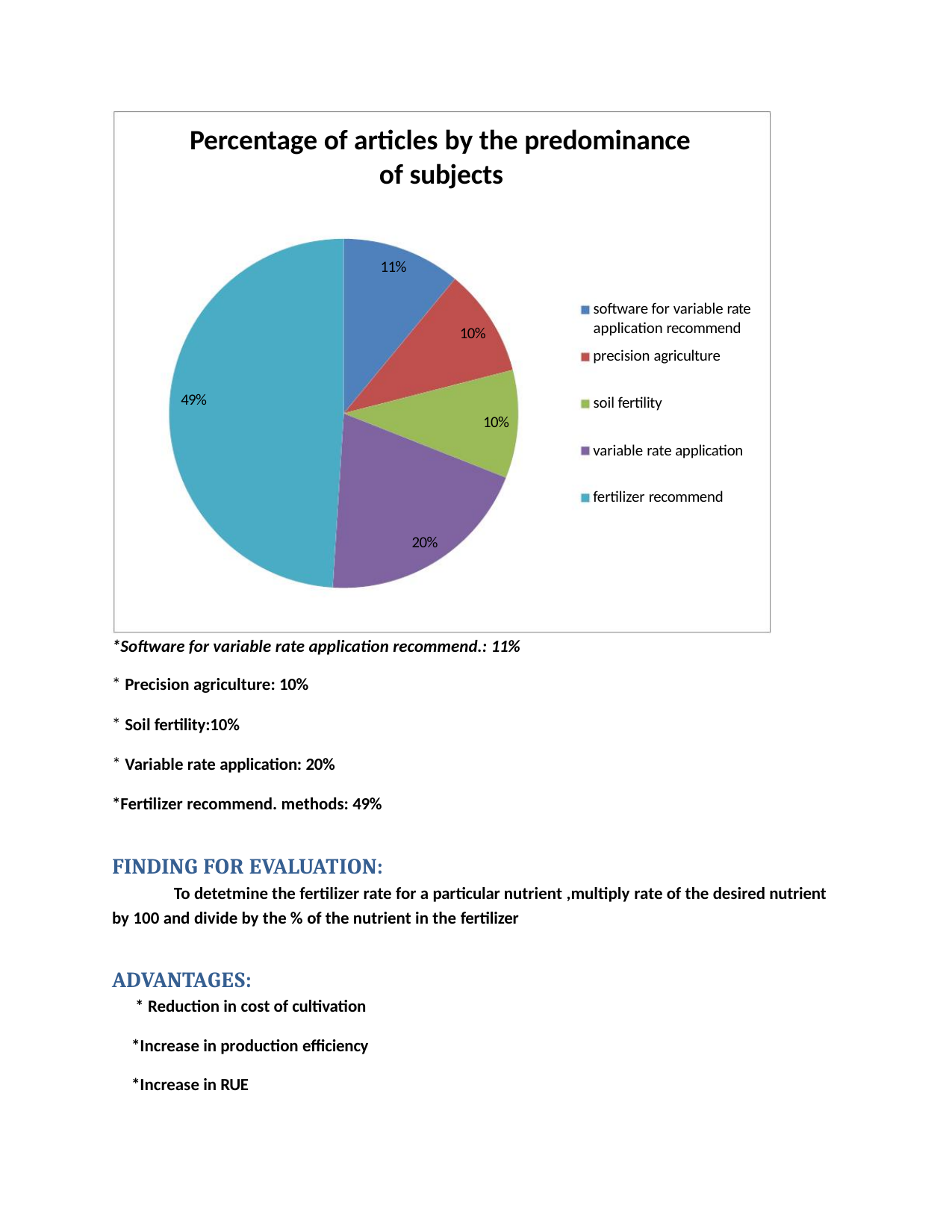

Percentage of articles by the predominance
of subjects
11%
software for variable rate
application recommend
10%
precision agriculture
49%
soil fertility
10%
variable rate application
fertilizer recommend
20%
*Software for variable rate application recommend.: 11%
* Precision agriculture: 10%
* Soil fertility:10%
* Variable rate application: 20%
*Fertilizer recommend. methods: 49%
FINDING FOR EVALUATION:
To detetmine the fertilizer rate for a particular nutrient ,multiply rate of the desired nutrient
by 100 and divide by the % of the nutrient in the fertilizer
ADVANTAGES:
* Reduction in cost of cultivation
*Increase in production efficiency
*Increase in RUE